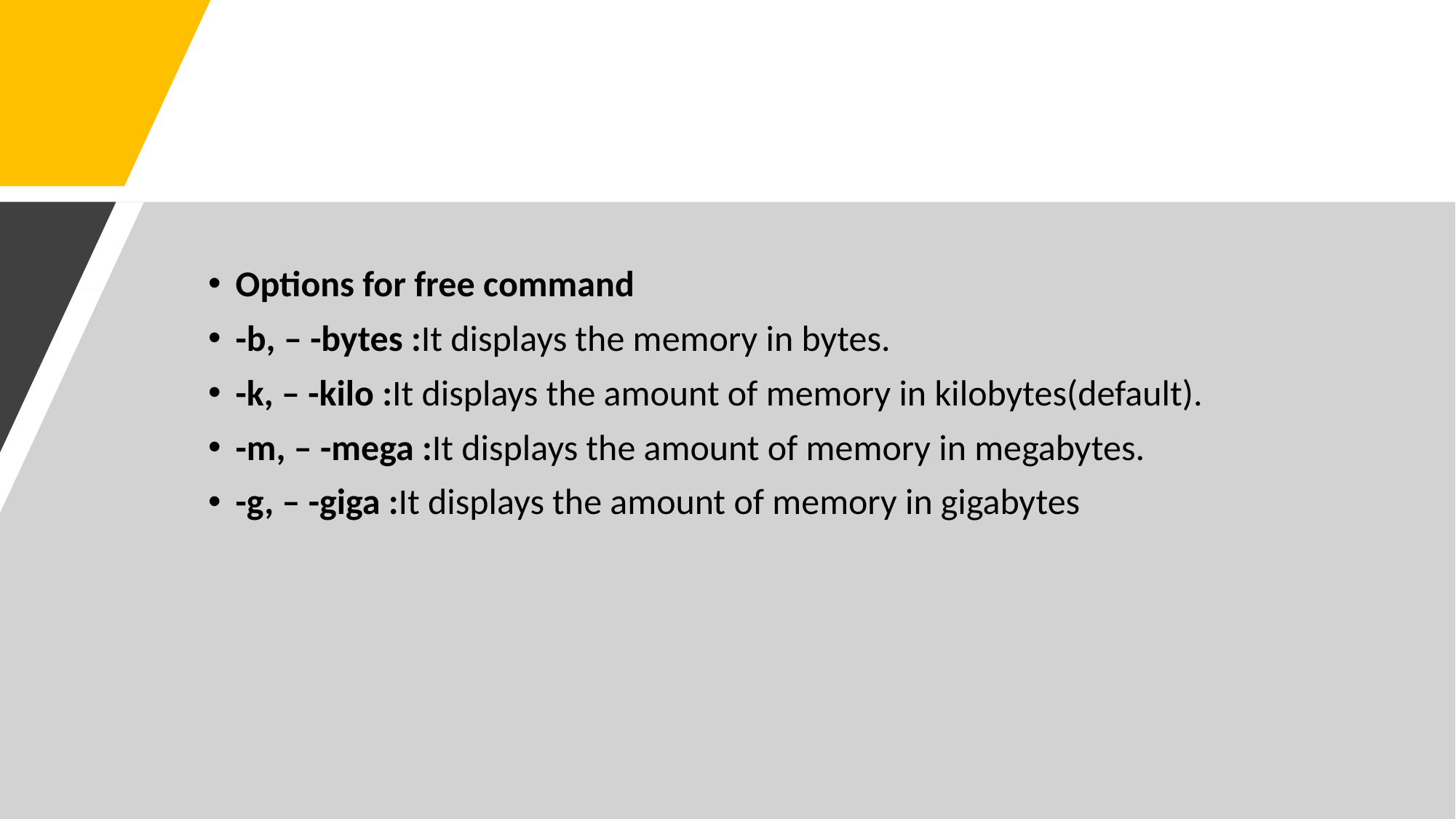

#

Options for free command
-b, – -bytes :It displays the memory in bytes.
-k, – -kilo :It displays the amount of memory in kilobytes(default).
-m, – -mega :It displays the amount of memory in megabytes.
-g, – -giga :It displays the amount of memory in gigabytes